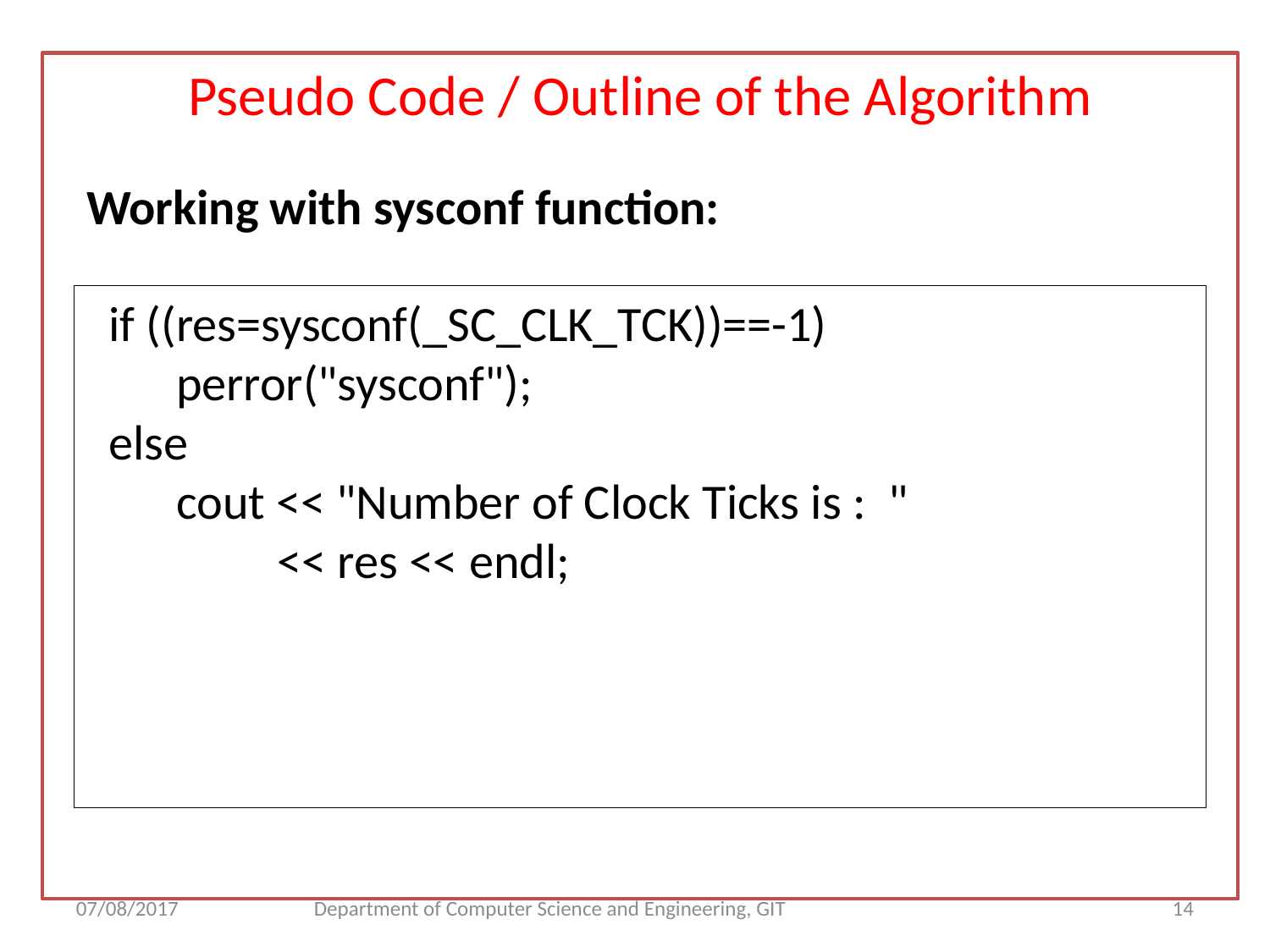

Pseudo Code / Outline of the Algorithm

Working with sysconf function:
  if ((res=sysconf(_SC_CLK_TCK))==-1)
        perror("sysconf");
  else
        cout << "Number of Clock Ticks is :  "
                 << res << endl;

07/08/2017
Department of Computer Science and Engineering, GIT
14